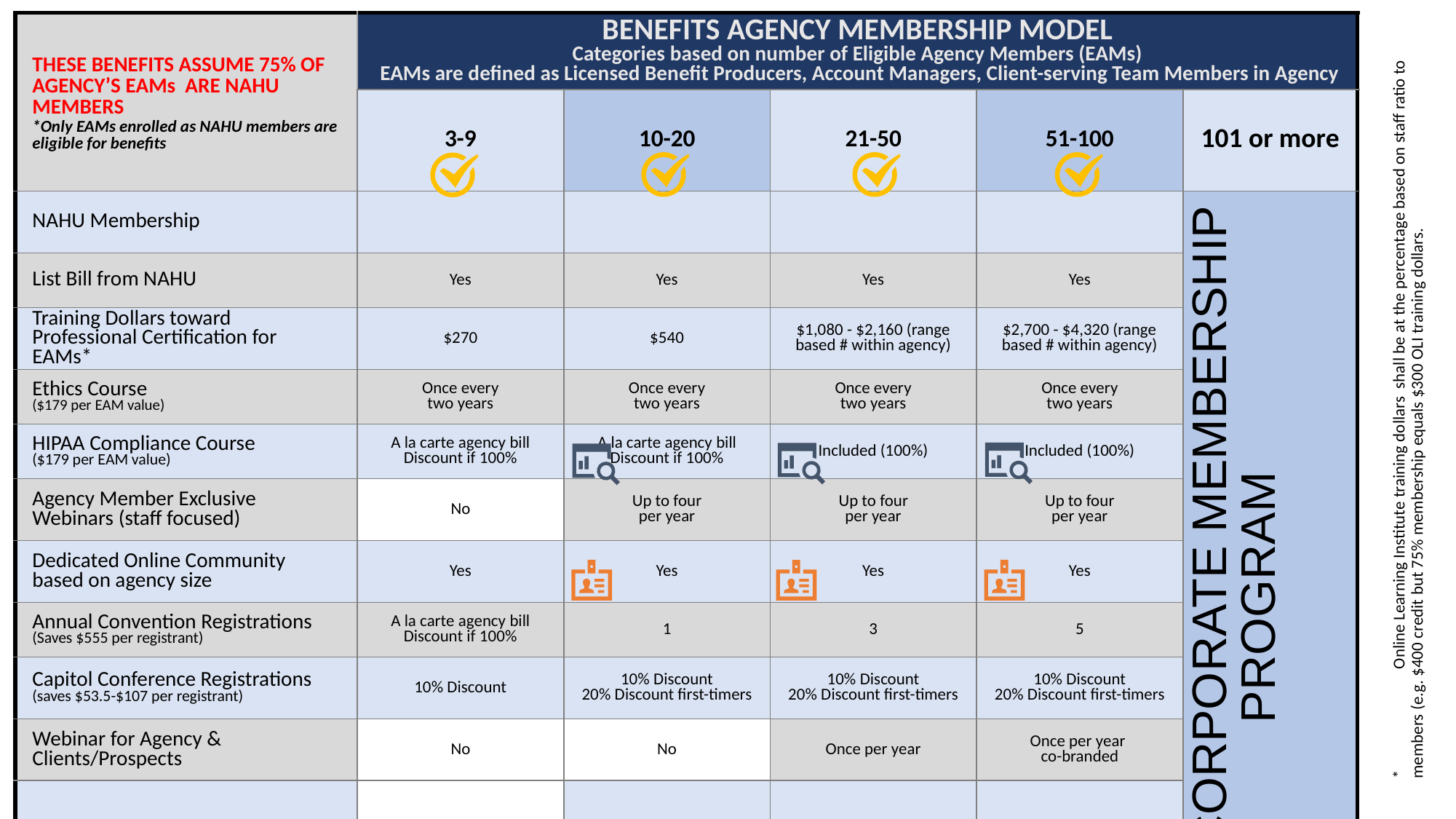

| THESE BENEFITS ASSUME 75% OF AGENCY’S EAMs ARE NAHU MEMBERS \*Only EAMs enrolled as NAHU members are eligible for benefits | BENEFITS AGENCY MEMBERSHIP MODEL Categories based on number of Eligible Agency Members (EAMs) EAMs are defined as Licensed Benefit Producers, Account Managers, Client-serving Team Members in Agency |  |  |  |  |
| --- | --- | --- | --- | --- | --- |
|  | 3-9 | 10-20 | 21-50 | 51-100 | 101 or more |
| NAHU Membership |  |  |  |  | NAHU CORPORATE MEMBERSHIP PROGRAM |
| List Bill from NAHU | Yes | Yes | Yes | Yes |  |
| Training Dollars toward Professional Certification for EAMs\* | $270 | $540 | $1,080 - $2,160 (range based # within agency) | $2,700 - $4,320 (range based # within agency) |  |
| Ethics Course ($179 per EAM value) | Once every two years | Once every two years | Once every two years | Once every two years |  |
| HIPAA Compliance Course ($179 per EAM value) | A la carte agency bill Discount if 100% | A la carte agency bill Discount if 100% | Included (100%) | Included (100%) |  |
| Agency Member Exclusive Webinars (staff focused) | No | Up to four per year | Up to four per year | Up to four per year |  |
| Dedicated Online Community based on agency size | Yes | Yes | Yes | Yes |  |
| Annual Convention Registrations (Saves $555 per registrant) | A la carte agency bill Discount if 100% | 1 | 3 | 5 |  |
| Capitol Conference Registrations (saves $53.5-$107 per registrant) | 10% Discount | 10% Discount 20% Discount first-timers | 10% Discount 20% Discount first-timers | 10% Discount 20% Discount first-timers |  |
| Webinar for Agency & Clients/Prospects | No | No | Once per year | Once per year co-branded |  |
| Dues Discount | None | 3% Discount | 5% Discount | 10% Discount |  |

	*	Online Learning Institute training dollars  shall be at the percentage based on staff ratio to members (e.g. $400 credit but 75% membership equals $300 OLI training dollars.